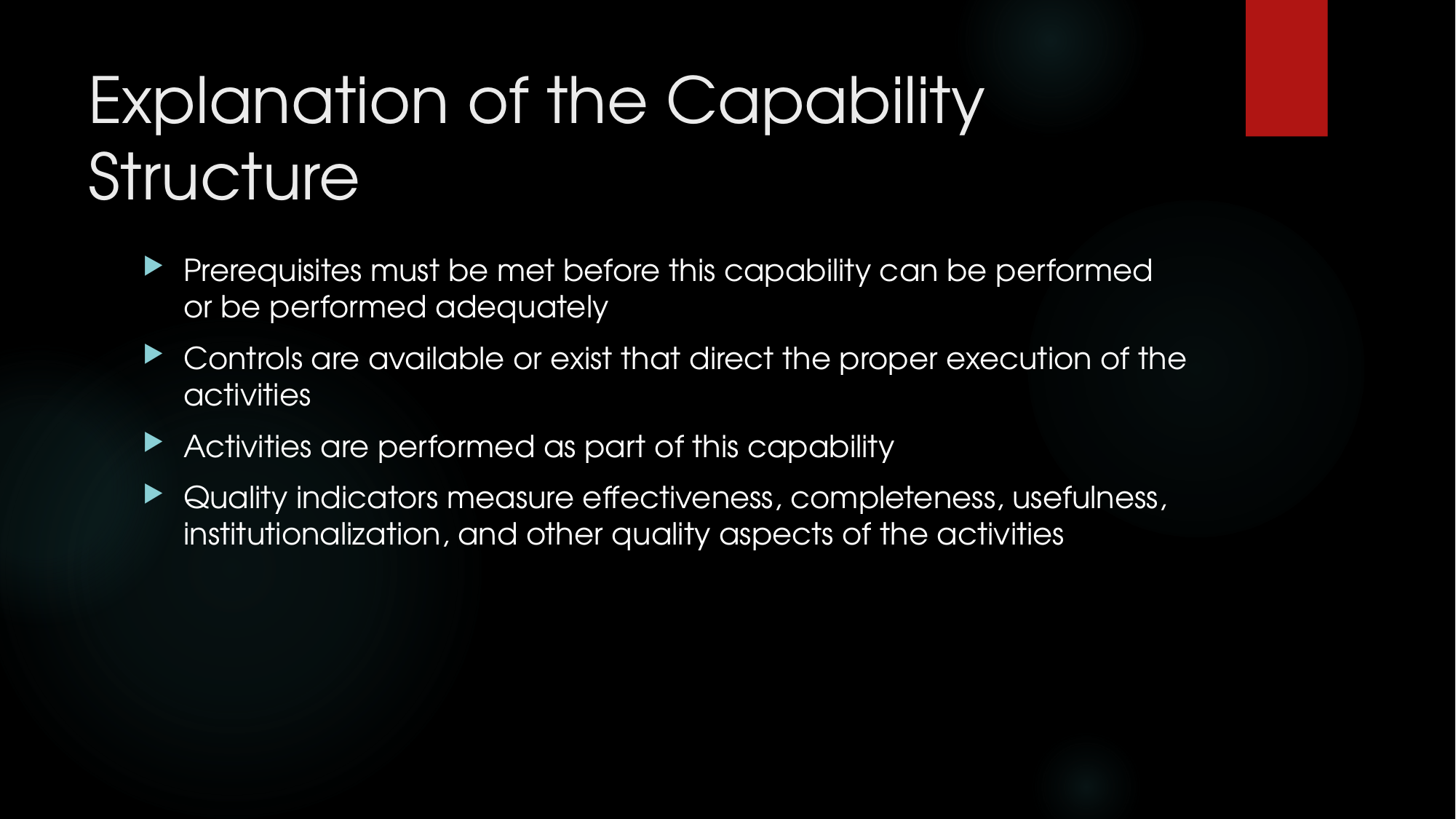

# Explanation of the Capability Structure
Prerequisites must be met before this capability can be performed or be performed adequately
Controls are available or exist that direct the proper execution of the activities
Activities are performed as part of this capability
Quality indicators measure effectiveness, completeness, usefulness, institutionalization, and other quality aspects of the activities